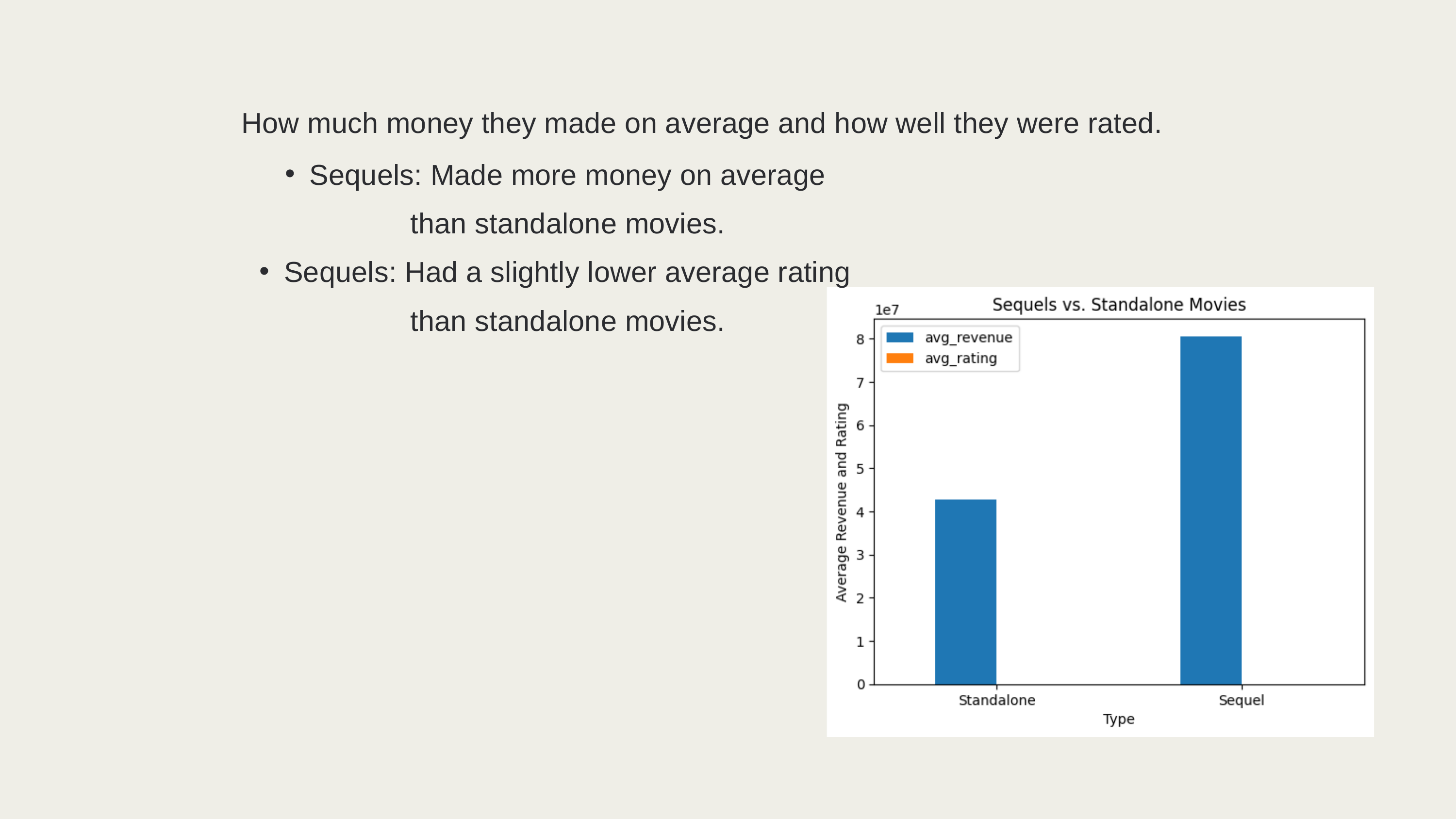

How much money they made on average and how well they were rated.
Sequels: Made more money on average than standalone movies.
Sequels: Had a slightly lower average rating than standalone movies.